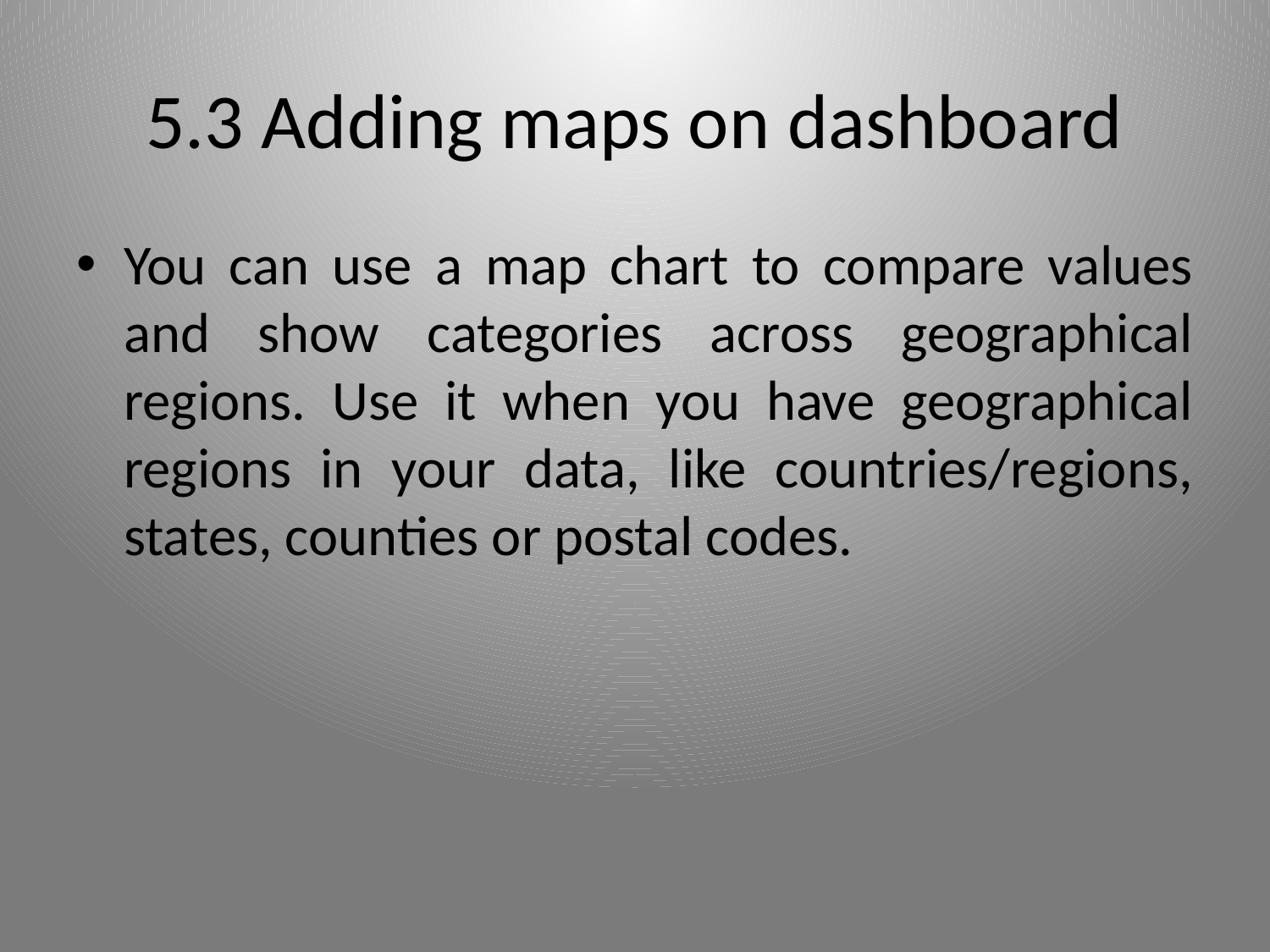

# 5.3 Adding maps on dashboard
You can use a map chart to compare values and show categories across geographical regions. Use it when you have geographical regions in your data, like countries/regions, states, counties or postal codes.